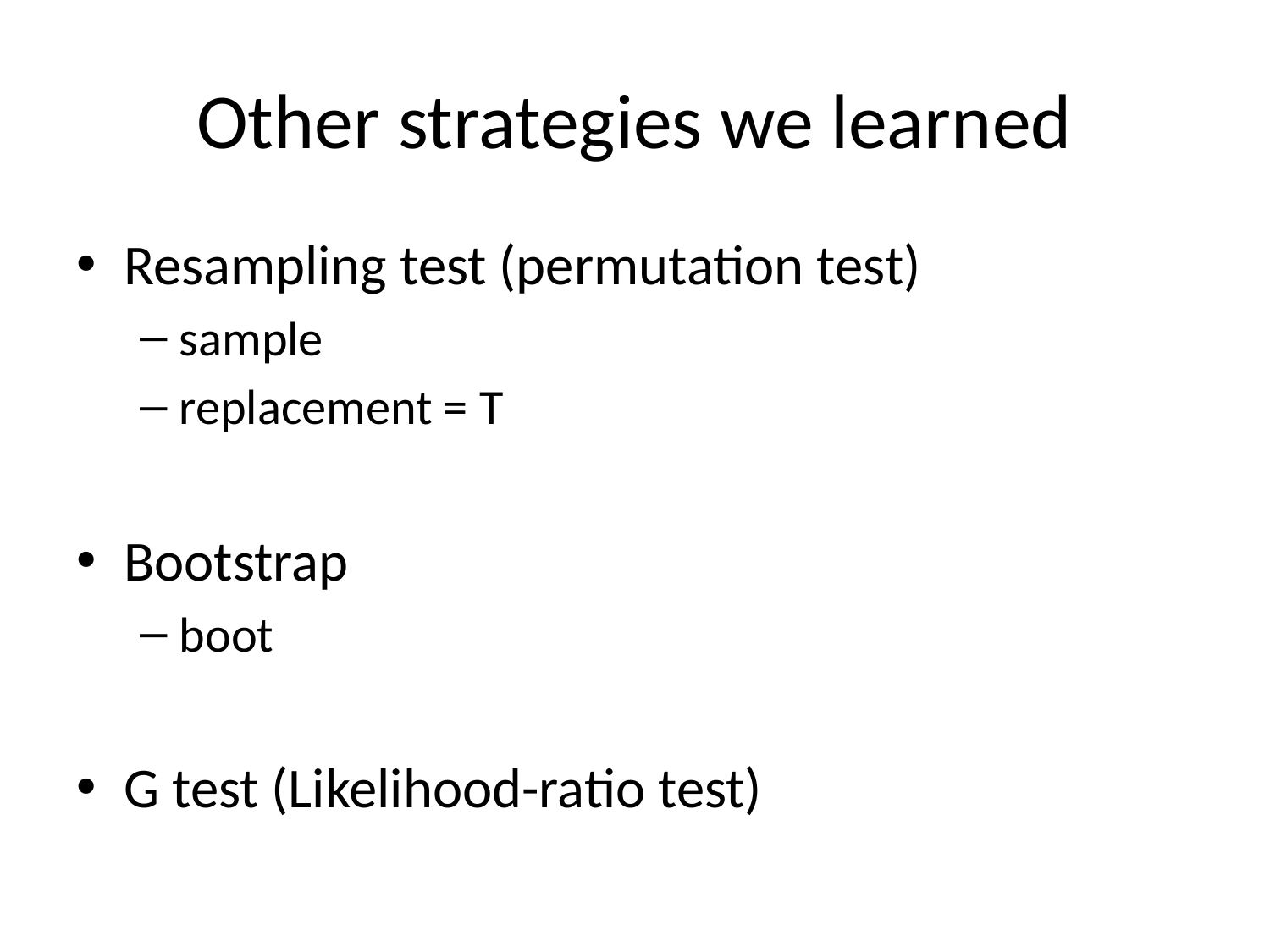

# Other strategies we learned
Resampling test (permutation test)
sample
replacement = T

Bootstrap
boot

G test (Likelihood-ratio test)